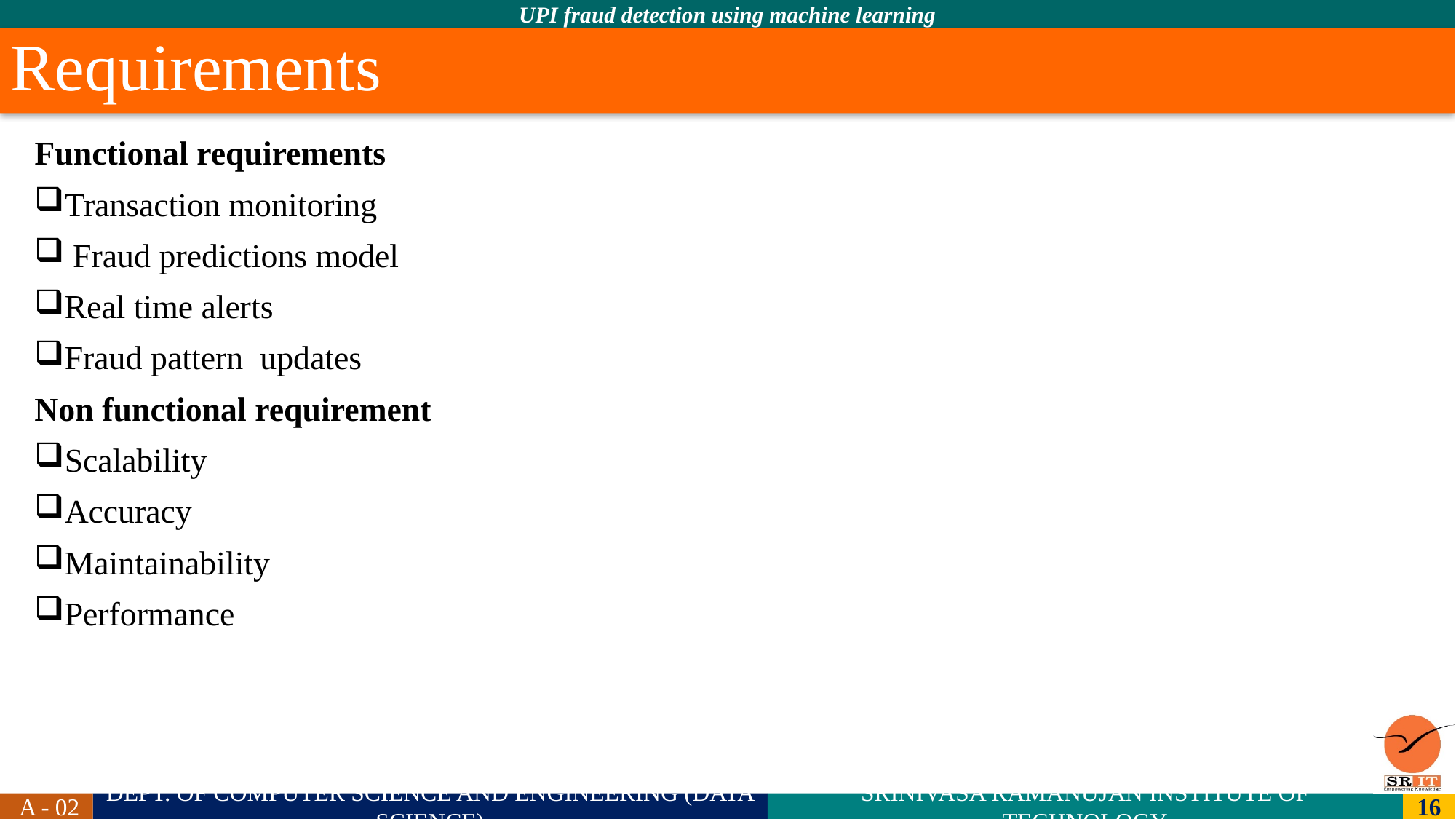

# Requirements
Functional requirements
Transaction monitoring
 Fraud predictions model
Real time alerts
Fraud pattern  updates
Non functional requirement
Scalability
Accuracy
Maintainability
Performance